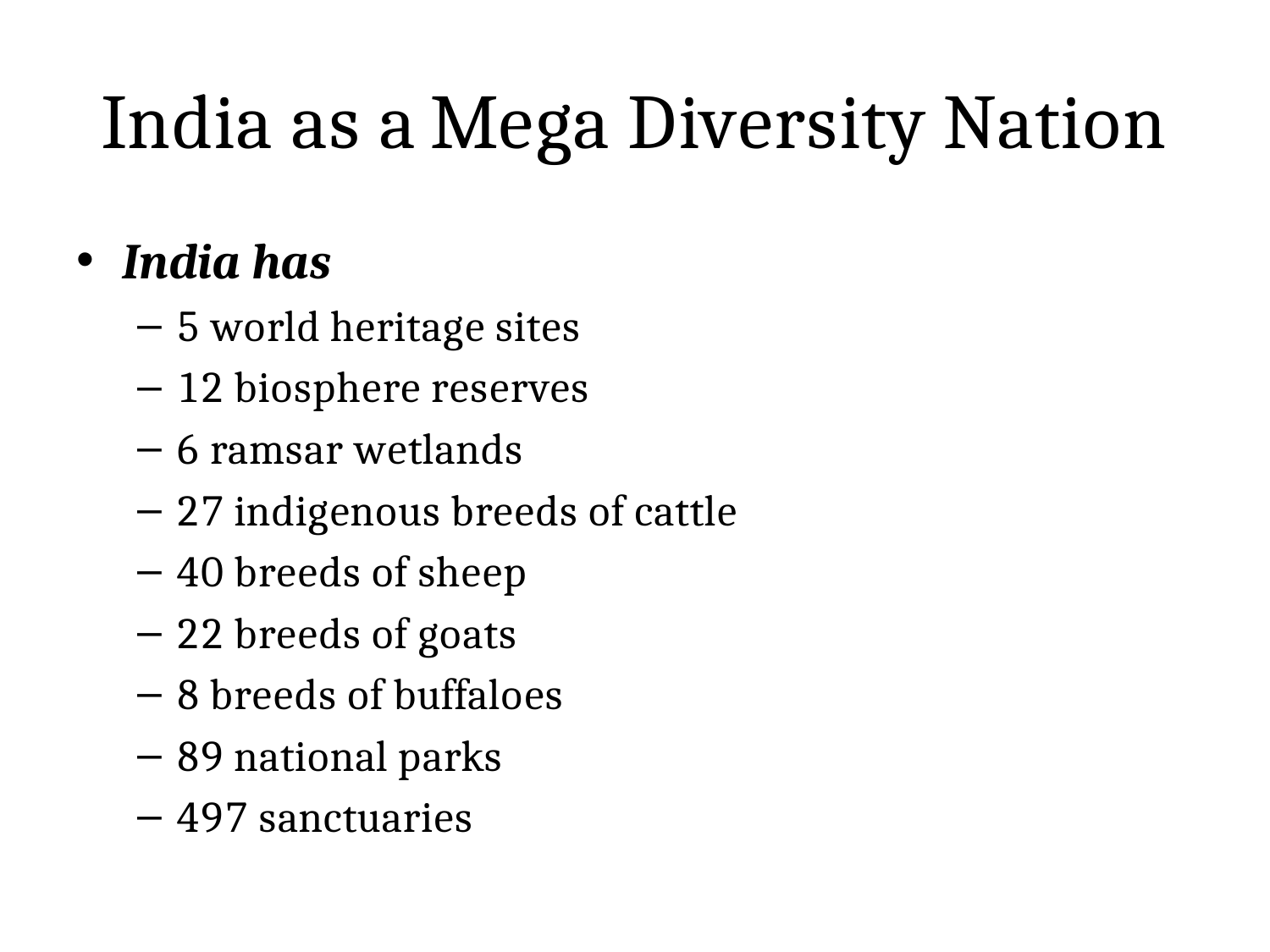

# India as a Mega Diversity Nation
India has
5 world heritage sites
12 biosphere reserves
6 ramsar wetlands
27 indigenous breeds of cattle
40 breeds of sheep
22 breeds of goats
8 breeds of buffaloes
89 national parks
497 sanctuaries